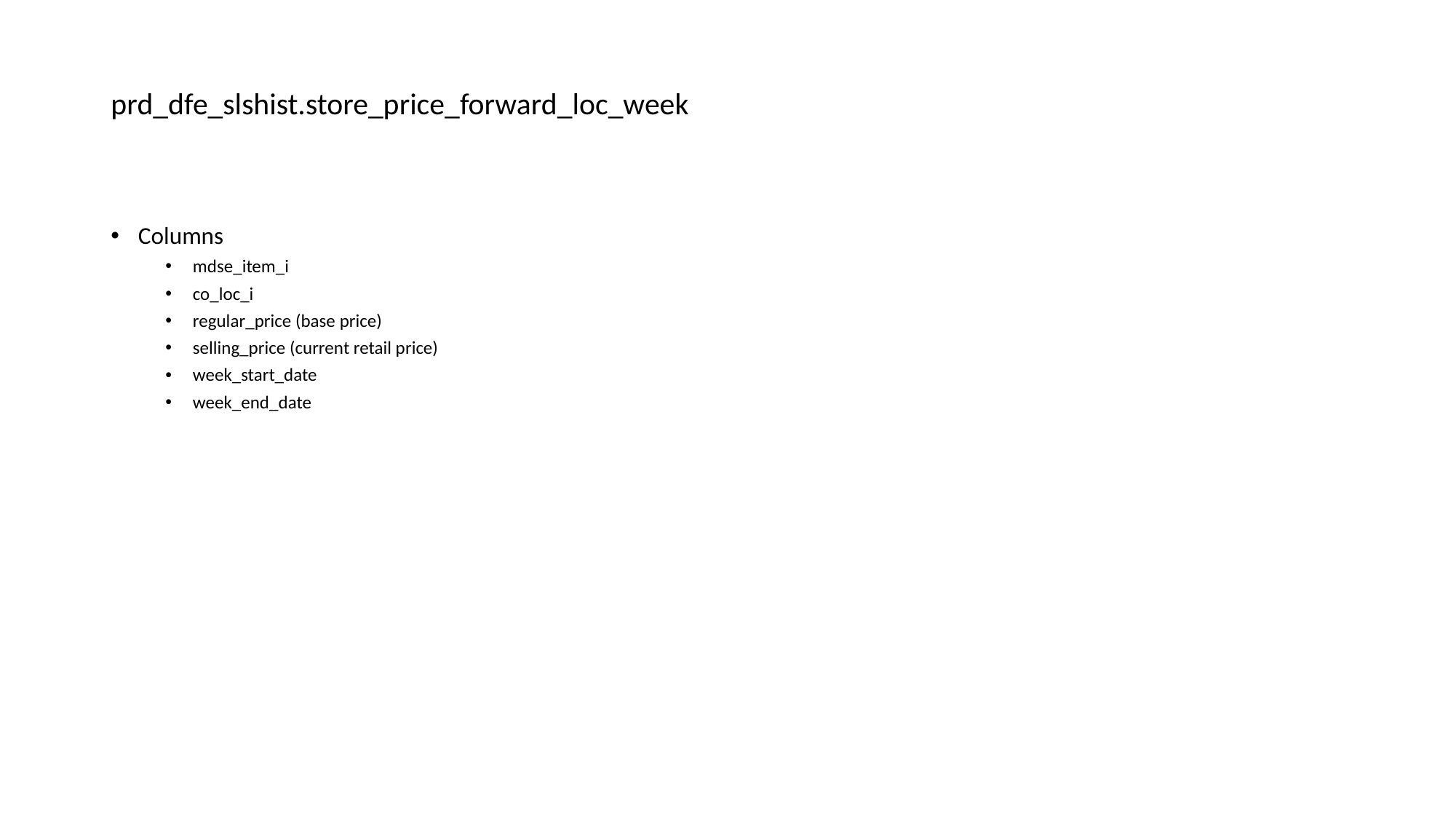

# prd_dfe_slshist.store_price_forward_loc_week
Columns
mdse_item_i
co_loc_i
regular_price (base price)
selling_price (current retail price)
week_start_date
week_end_date